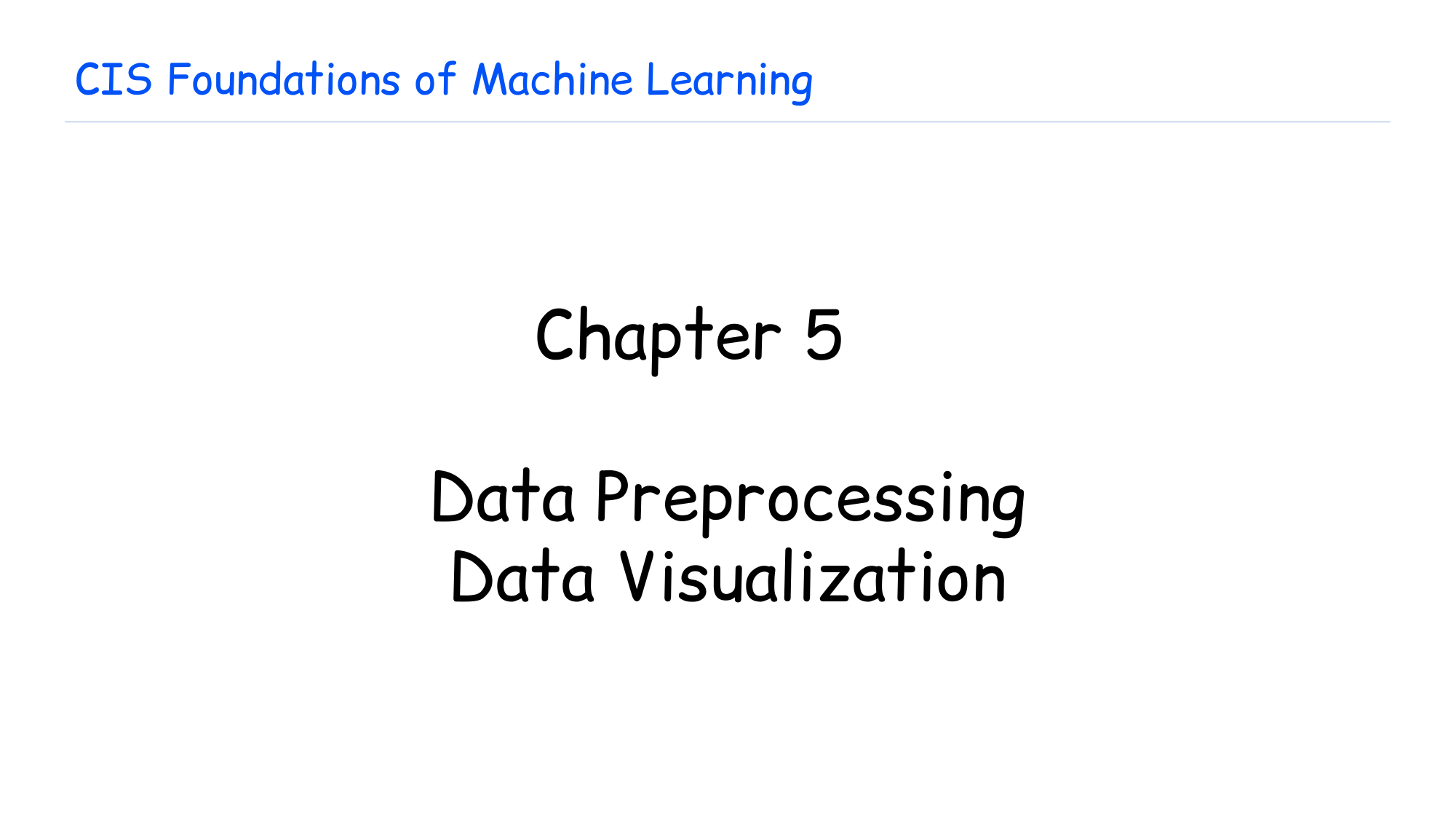

# CIS Foundations of Machine Learning
Chapter 5
Data Preprocessing
Data Visualization